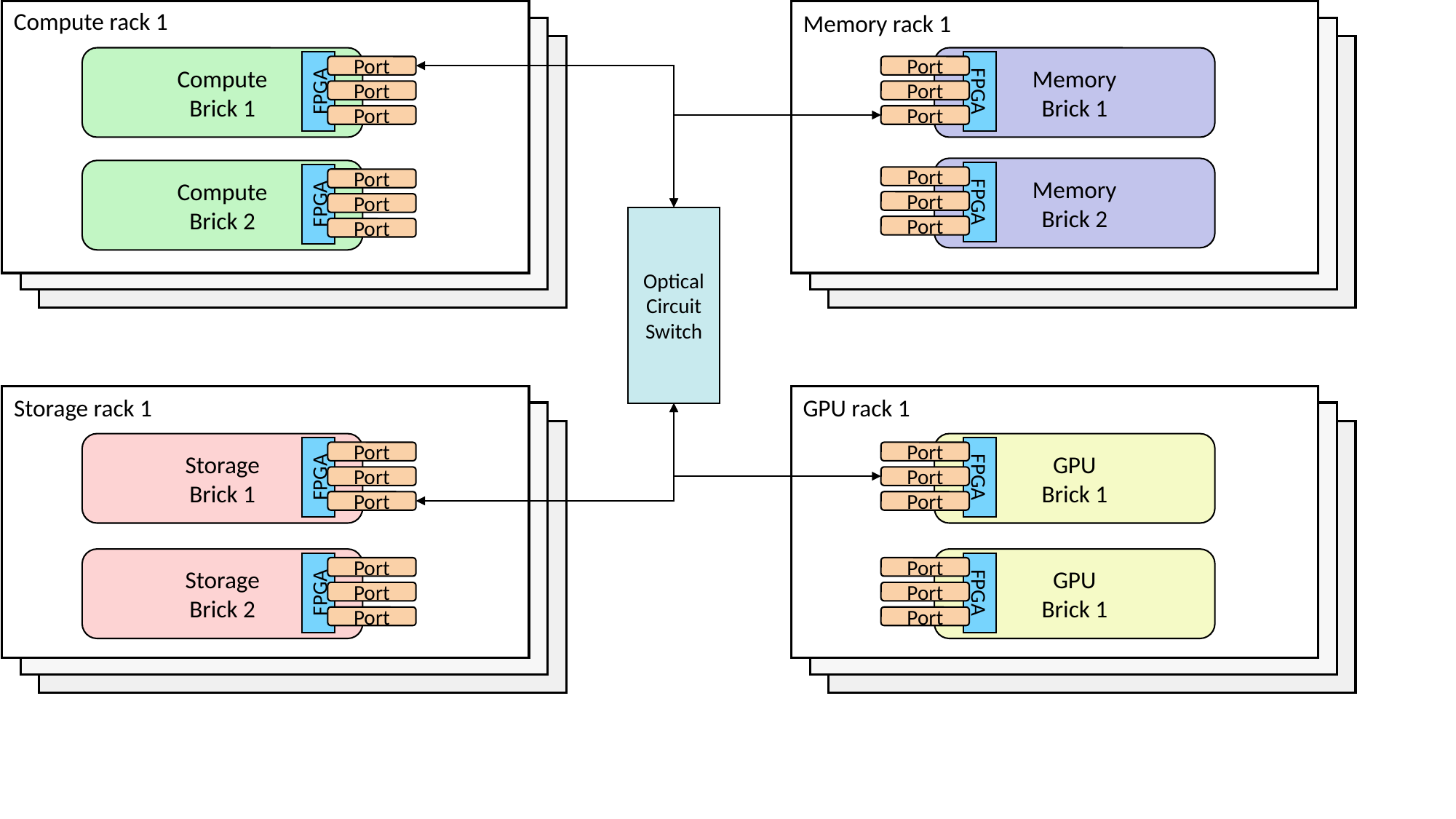

Compute rack 1

Memory rack 1
Compute
Brick 1
Port
FPGA
Port
Port
Memory
Brick 1
Port
FPGA
Port
Port
Memory
Brick 2
Port
FPGA
Port
Port
Compute
Brick 2
Port
FPGA
Port
Port
Optical Circuit Switch

GPU rack 1
Storage rack 1
Storage
Brick 1
Port
FPGA
Port
Port
GPU
Brick 1
Port
FPGA
Port
Port
Storage
Brick 2
Port
FPGA
Port
Port
GPU
Brick 1
Port
FPGA
Port
Port